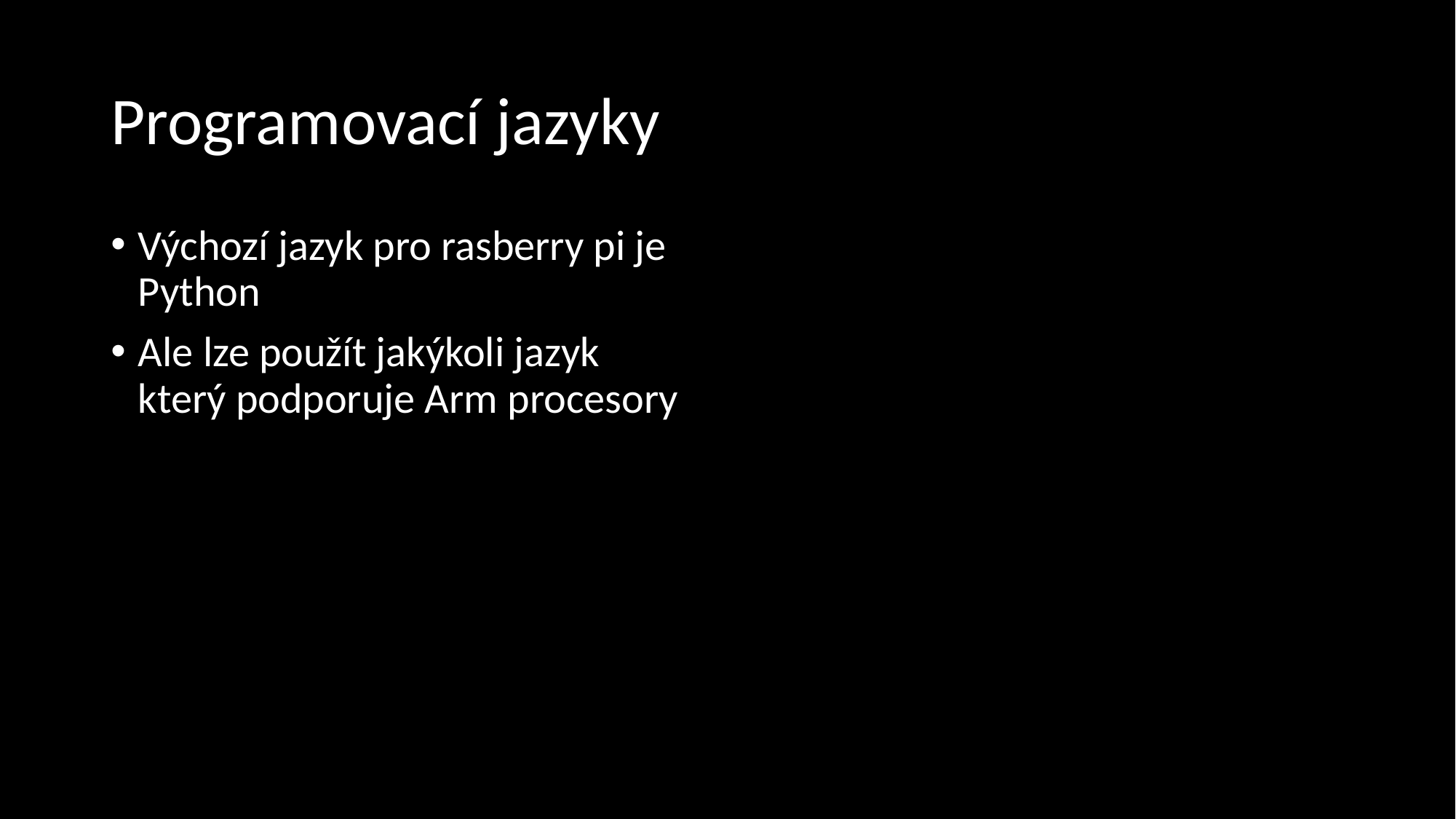

# Programovací jazyky
Výchozí jazyk pro rasberry pi je Python
Ale lze použít jakýkoli jazyk který podporuje Arm procesory